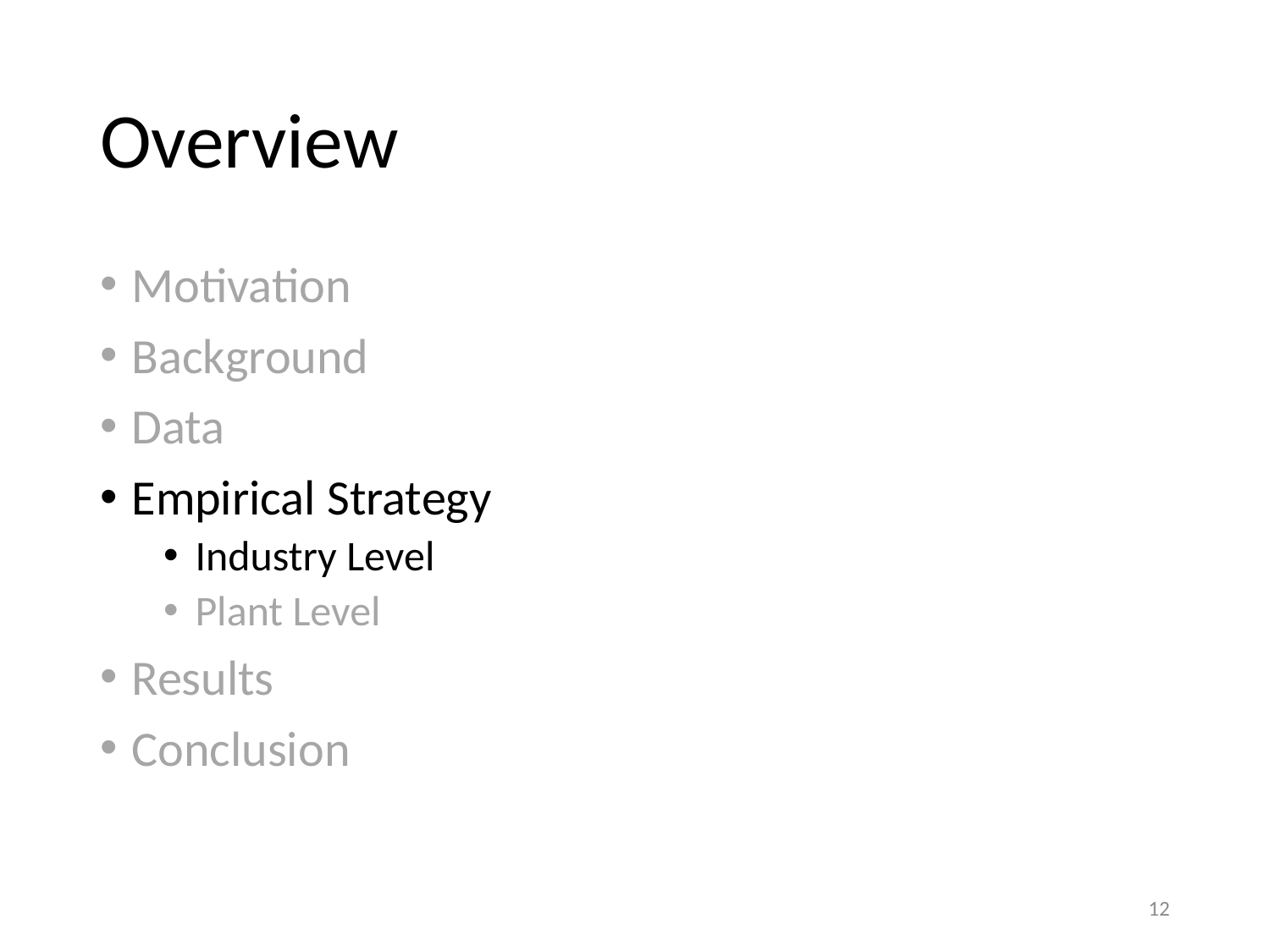

# Overview
Motivation
Background
Data
Empirical Strategy
Industry Level
Plant Level
Results
Conclusion
12